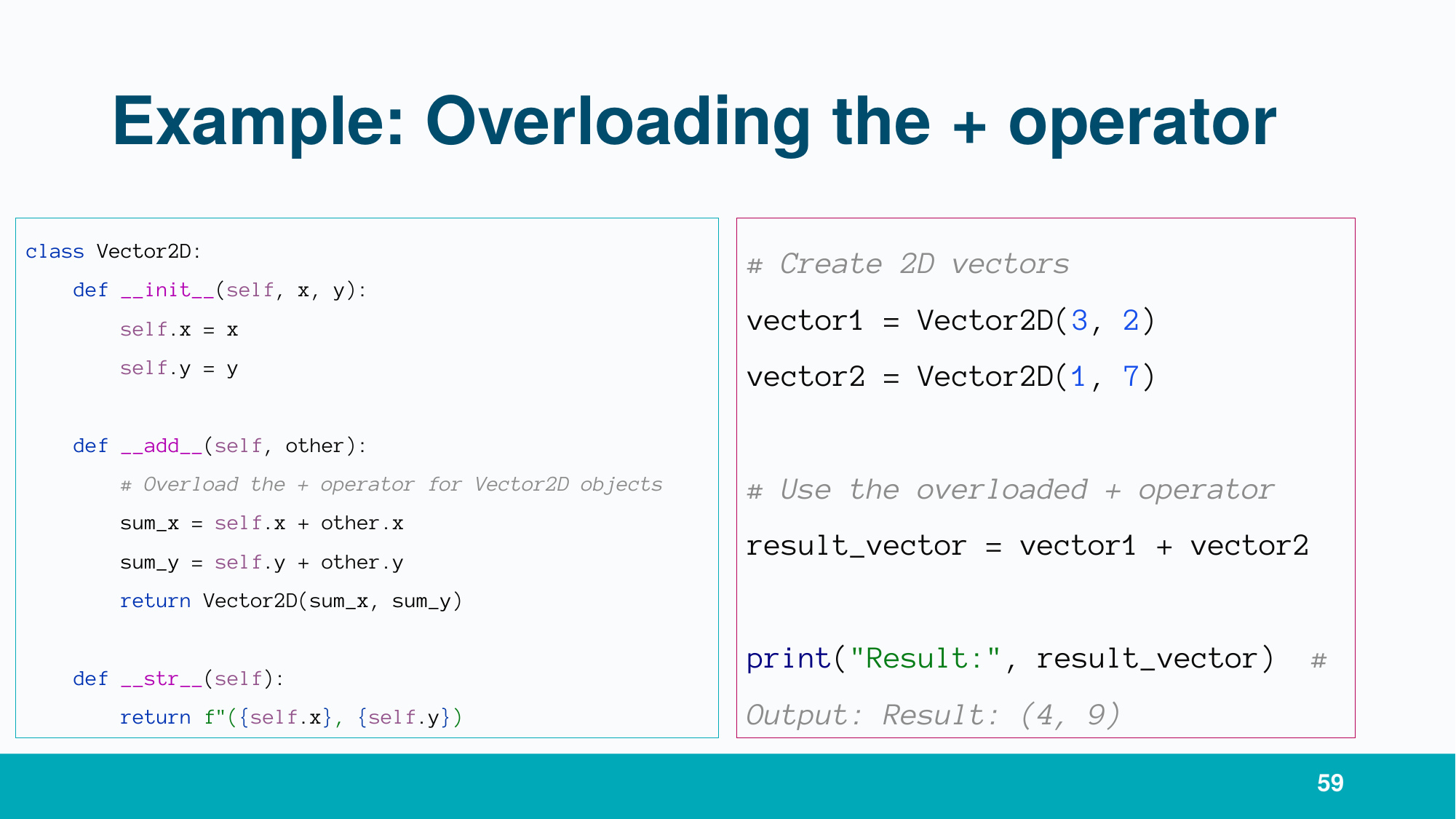

# Example: Overloading the + operator
class Vector2D:
    def __init__(self, x, y):
        self.x = x
        self.y = y
    def __add__(self, other):
        # Overload the + operator for Vector2D objects
        sum_x = self.x + other.x
        sum_y = self.y + other.y
        return Vector2D(sum_x, sum_y)
    def __str__(self):
        return f"({self.x}, {self.y})
# Create 2D vectors vector1 = Vector2D(3, 2) vector2 = Vector2D(1, 7) # Use the overloaded + operator result_vector = vector1 + vector2 print("Result:", result_vector)  # Output: Result: (4, 9)

59